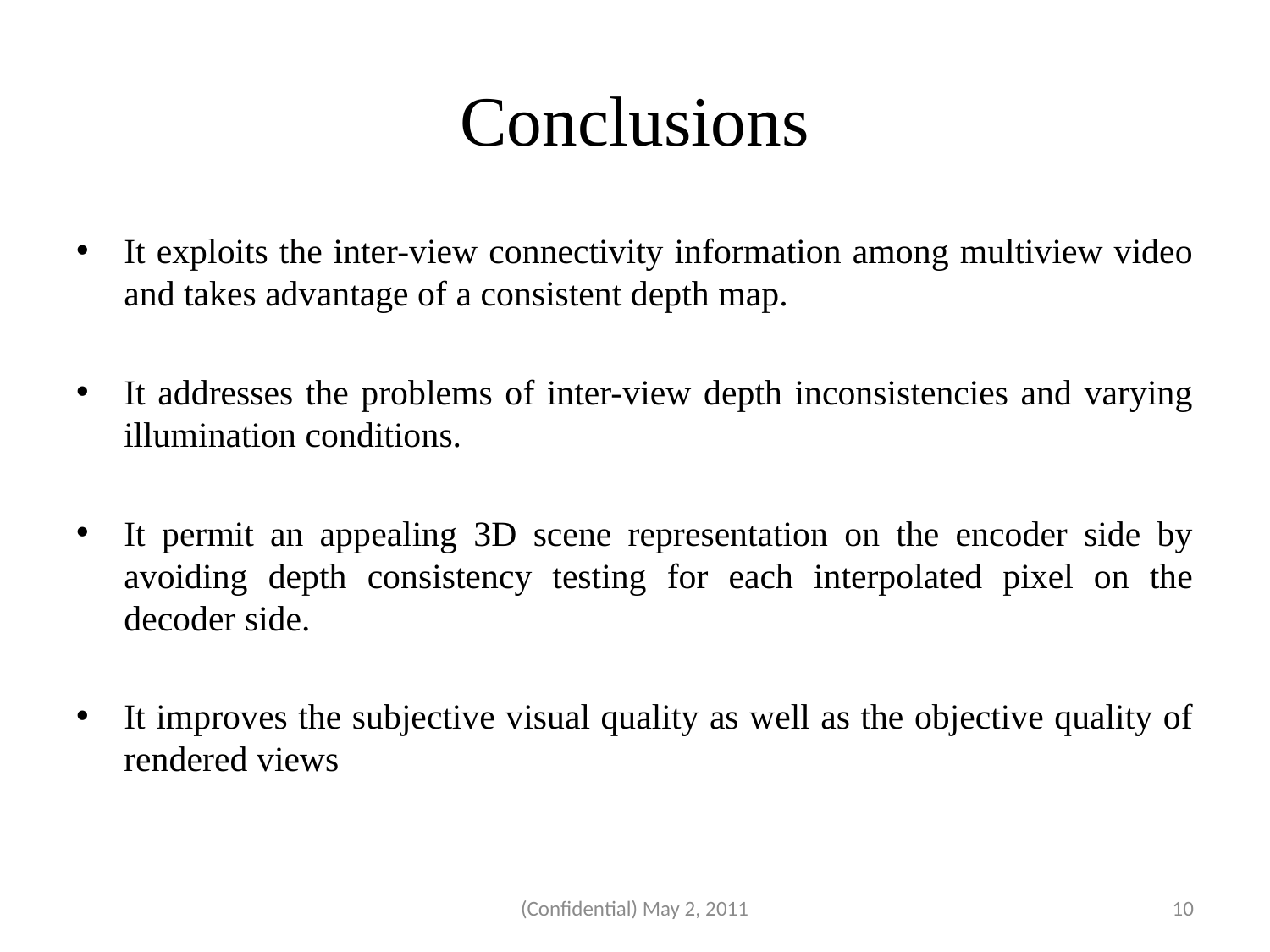

# Conclusions
It exploits the inter-view connectivity information among multiview video and takes advantage of a consistent depth map.

It addresses the problems of inter-view depth inconsistencies and varying illumination conditions.

It permit an appealing 3D scene representation on the encoder side by avoiding depth consistency testing for each interpolated pixel on the decoder side.

It improves the subjective visual quality as well as the objective quality of rendered views
(Confidential) May 2, 2011
10